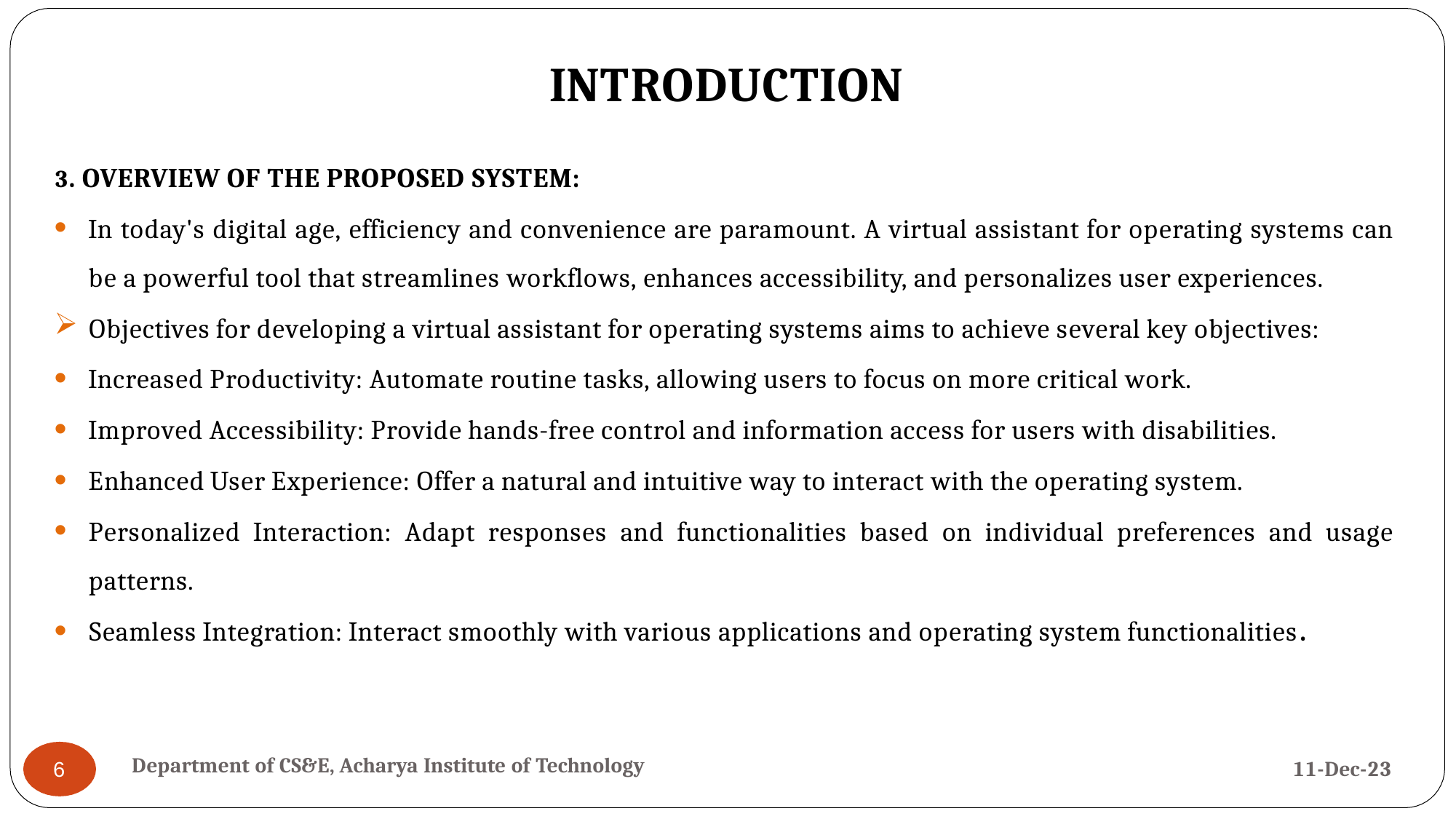

# INTRODUCTION
3. OVERVIEW OF THE PROPOSED SYSTEM:
In today's digital age, efficiency and convenience are paramount. A virtual assistant for operating systems can be a powerful tool that streamlines workflows, enhances accessibility, and personalizes user experiences.
Objectives for developing a virtual assistant for operating systems aims to achieve several key objectives:
Increased Productivity: Automate routine tasks, allowing users to focus on more critical work.
Improved Accessibility: Provide hands-free control and information access for users with disabilities.
Enhanced User Experience: Offer a natural and intuitive way to interact with the operating system.
Personalized Interaction: Adapt responses and functionalities based on individual preferences and usage patterns.
Seamless Integration: Interact smoothly with various applications and operating system functionalities.

Department of CS&E, Acharya Institute of Technology
11-Dec-23
6